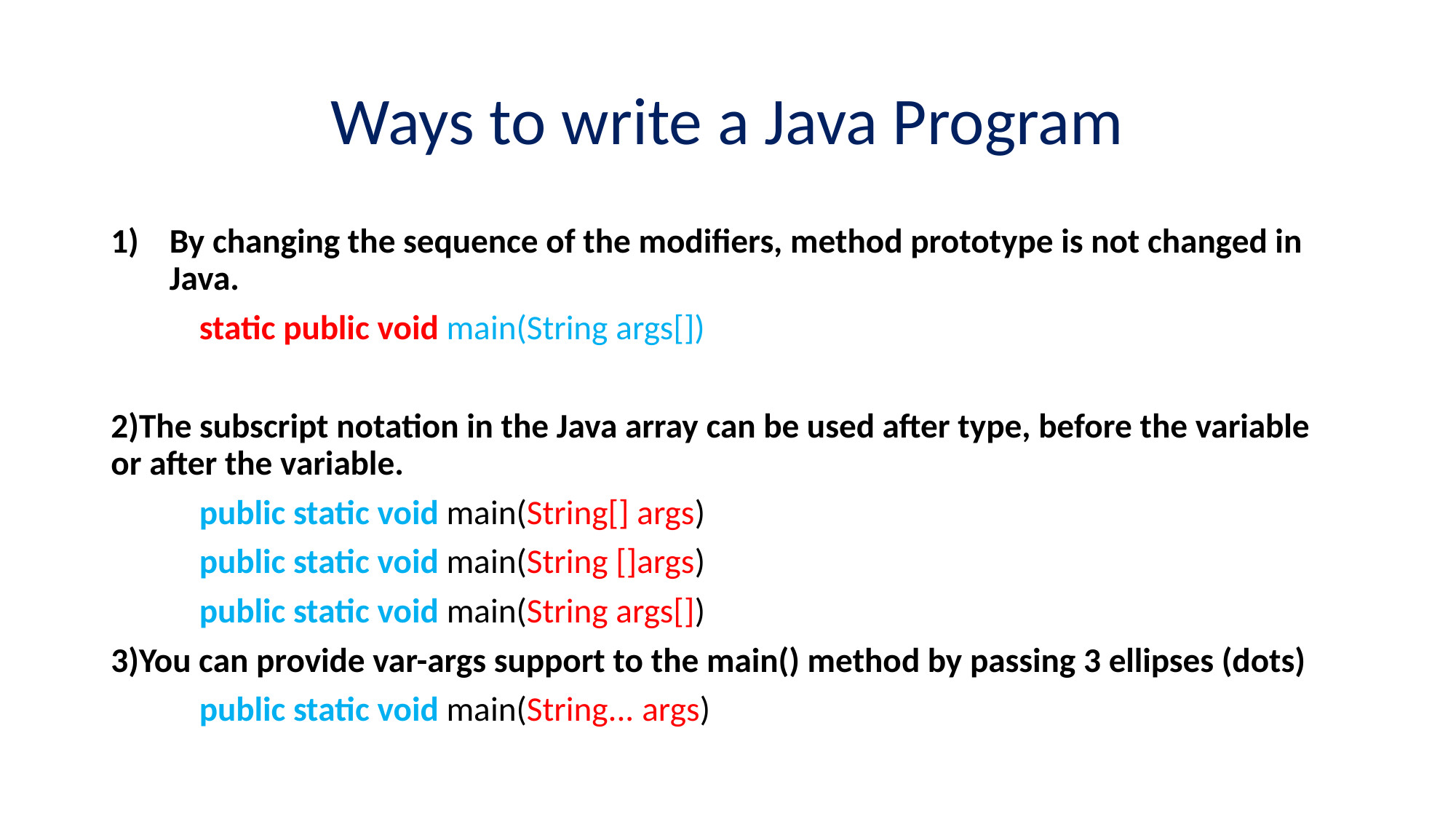

# Ways to write a Java Program
By changing the sequence of the modifiers, method prototype is not changed in Java.
		static public void main(String args[])

2)The subscript notation in the Java array can be used after type, before the variable or after the variable.
		public static void main(String[] args)
		public static void main(String []args)
		public static void main(String args[])
3)You can provide var-args support to the main() method by passing 3 ellipses (dots)
		public static void main(String... args)